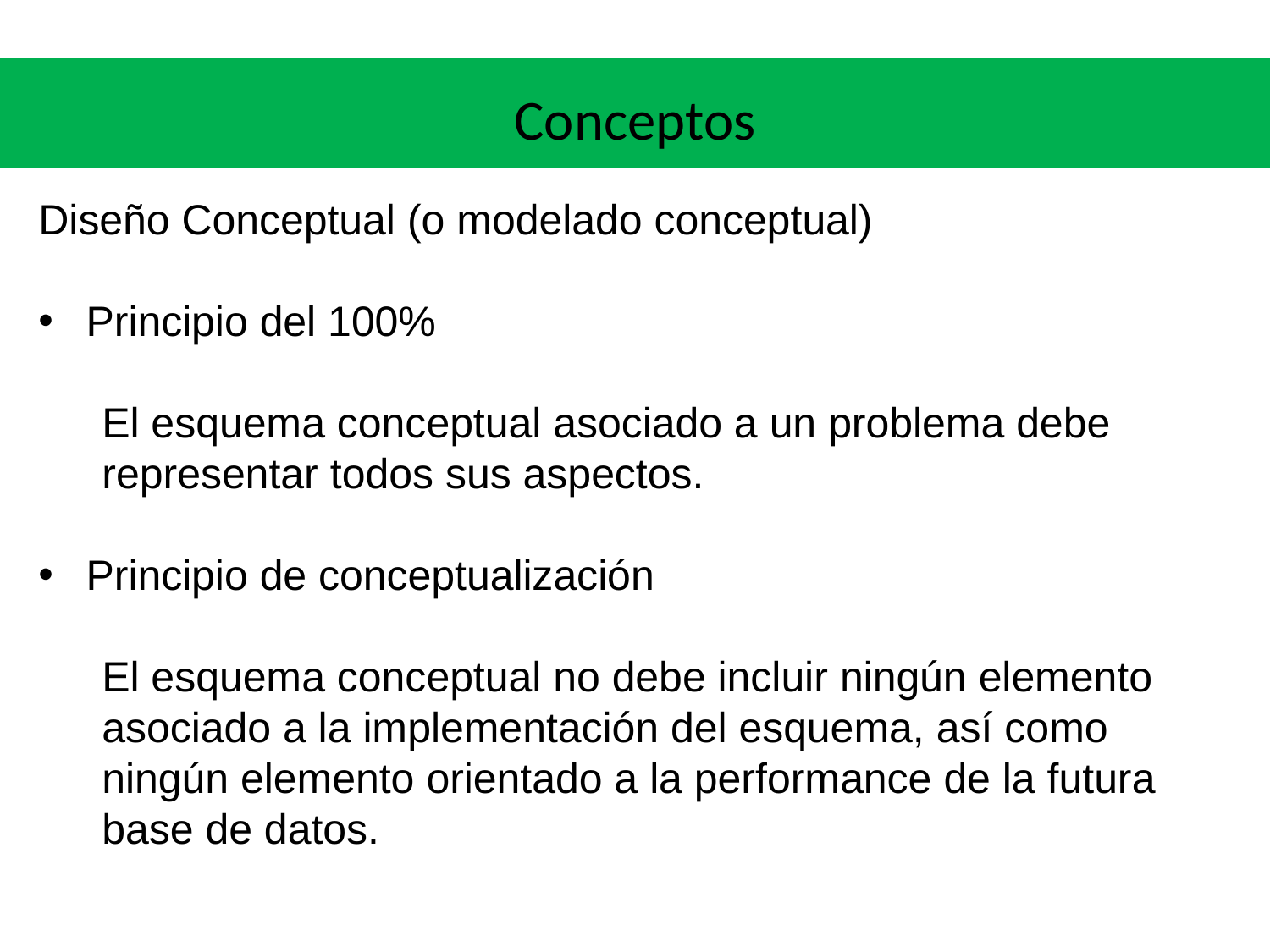

# Conceptos

Diseño Conceptual (o modelado conceptual)

Principio del 100%

El esquema conceptual asociado a un problema debe representar todos sus aspectos.

Principio de conceptualización

El esquema conceptual no debe incluir ningún elemento asociado a la implementación del esquema, así como ningún elemento orientado a la performance de la futura base de datos.